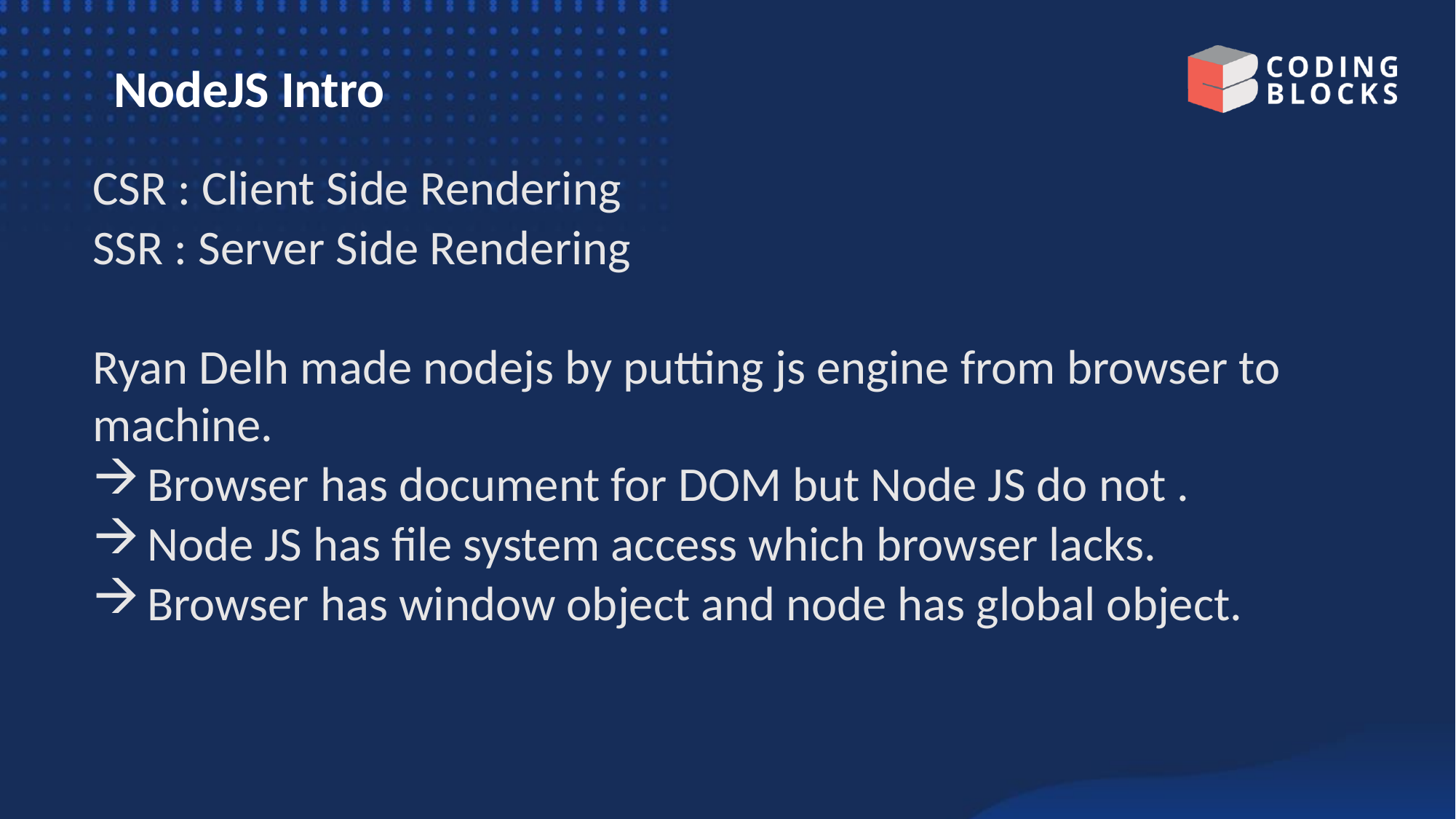

# NodeJS Intro
CSR : Client Side Rendering
SSR : Server Side Rendering

Ryan Delh made nodejs by putting js engine from browser to machine.
Browser has document for DOM but Node JS do not .
Node JS has file system access which browser lacks.
Browser has window object and node has global object.